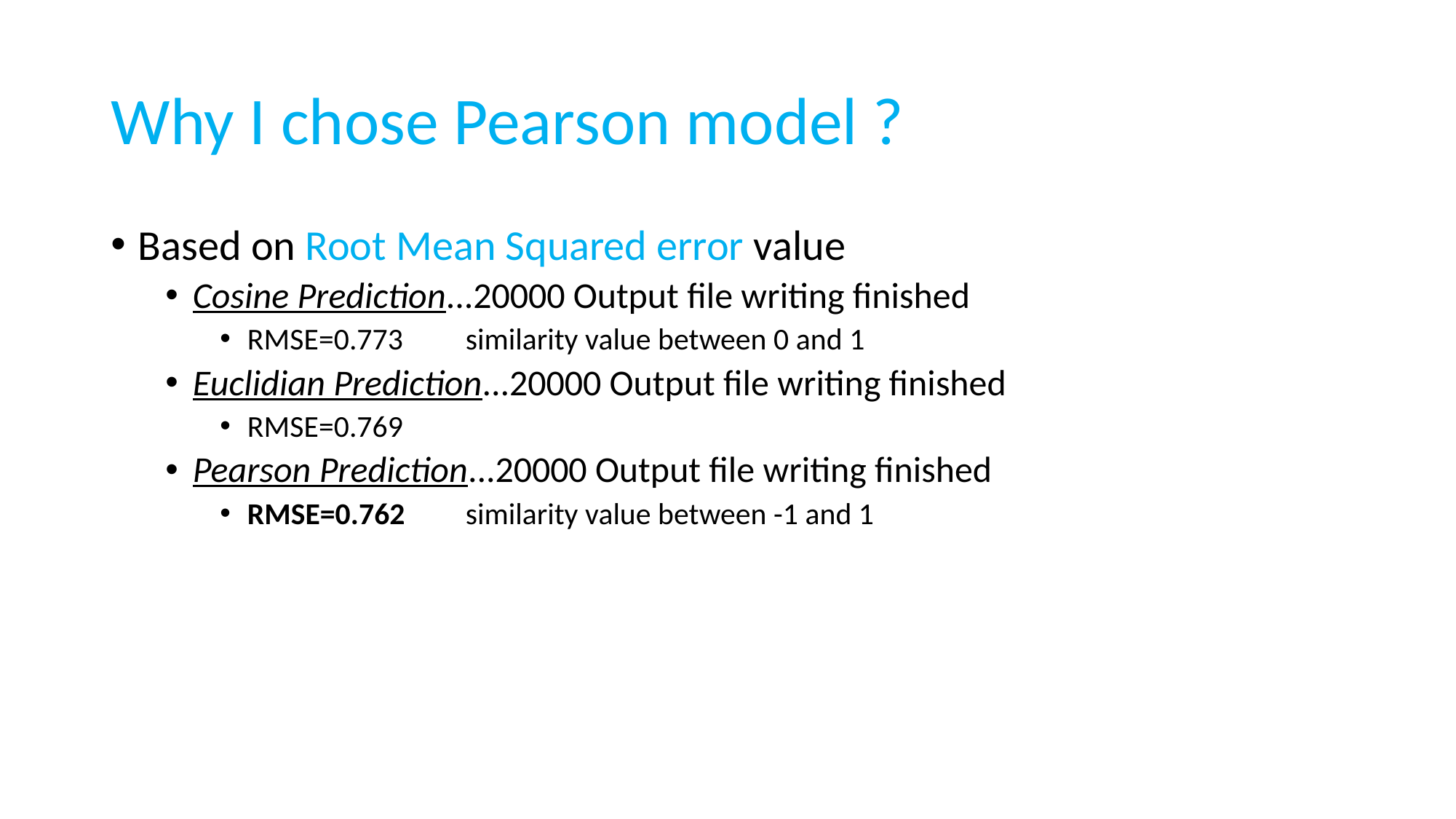

# Why I chose Pearson model ?
Based on Root Mean Squared error value
Cosine Prediction...20000 Output file writing finished
RMSE=0.773	similarity value between 0 and 1
Euclidian Prediction...20000 Output file writing finished
RMSE=0.769
Pearson Prediction...20000 Output file writing finished
RMSE=0.762	similarity value between -1 and 1